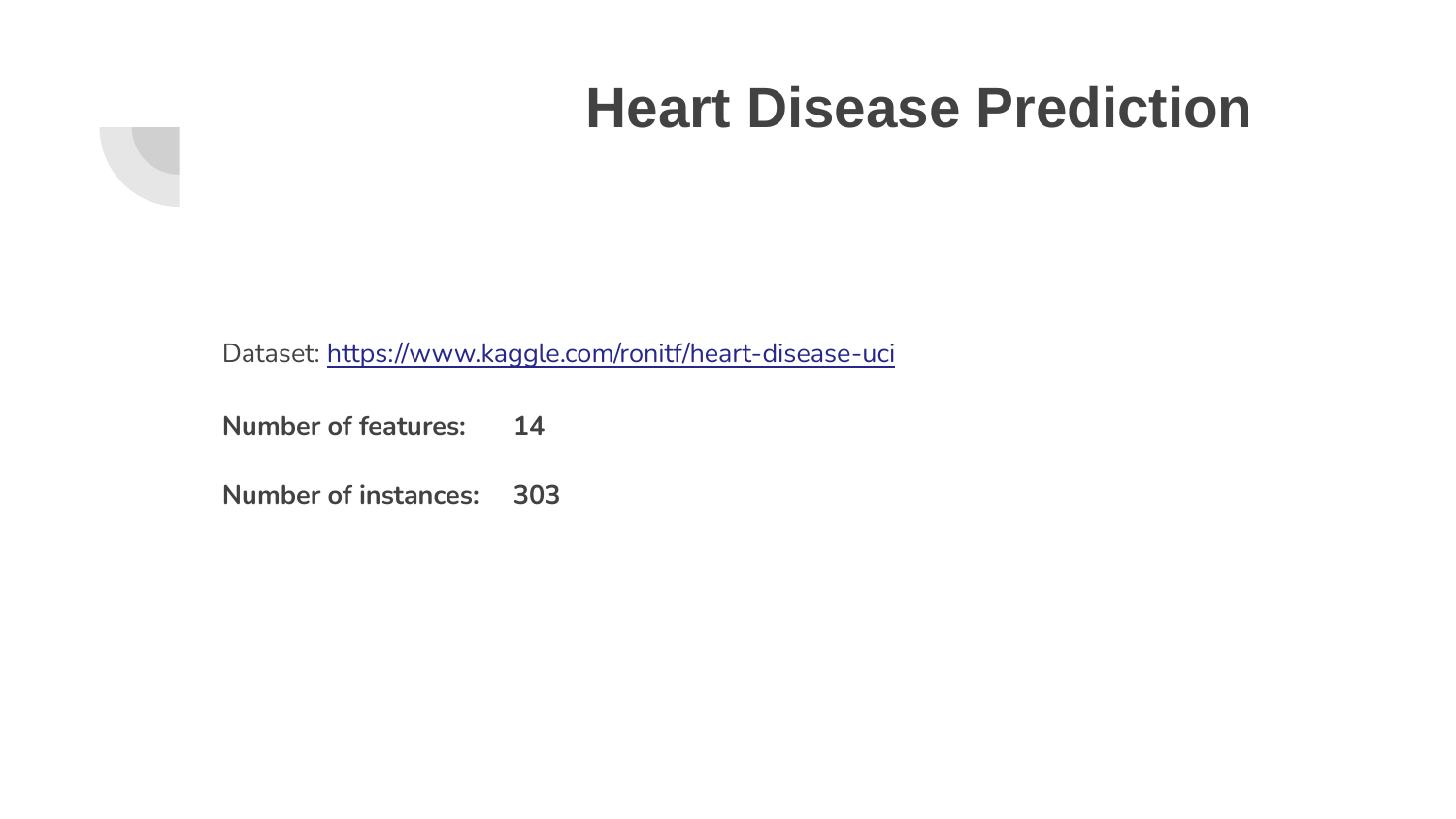

# Heart Disease Prediction

Dataset: https://www.kaggle.com/ronitf/heart-disease-uci
Number of features: 	14
Number of instances:	303